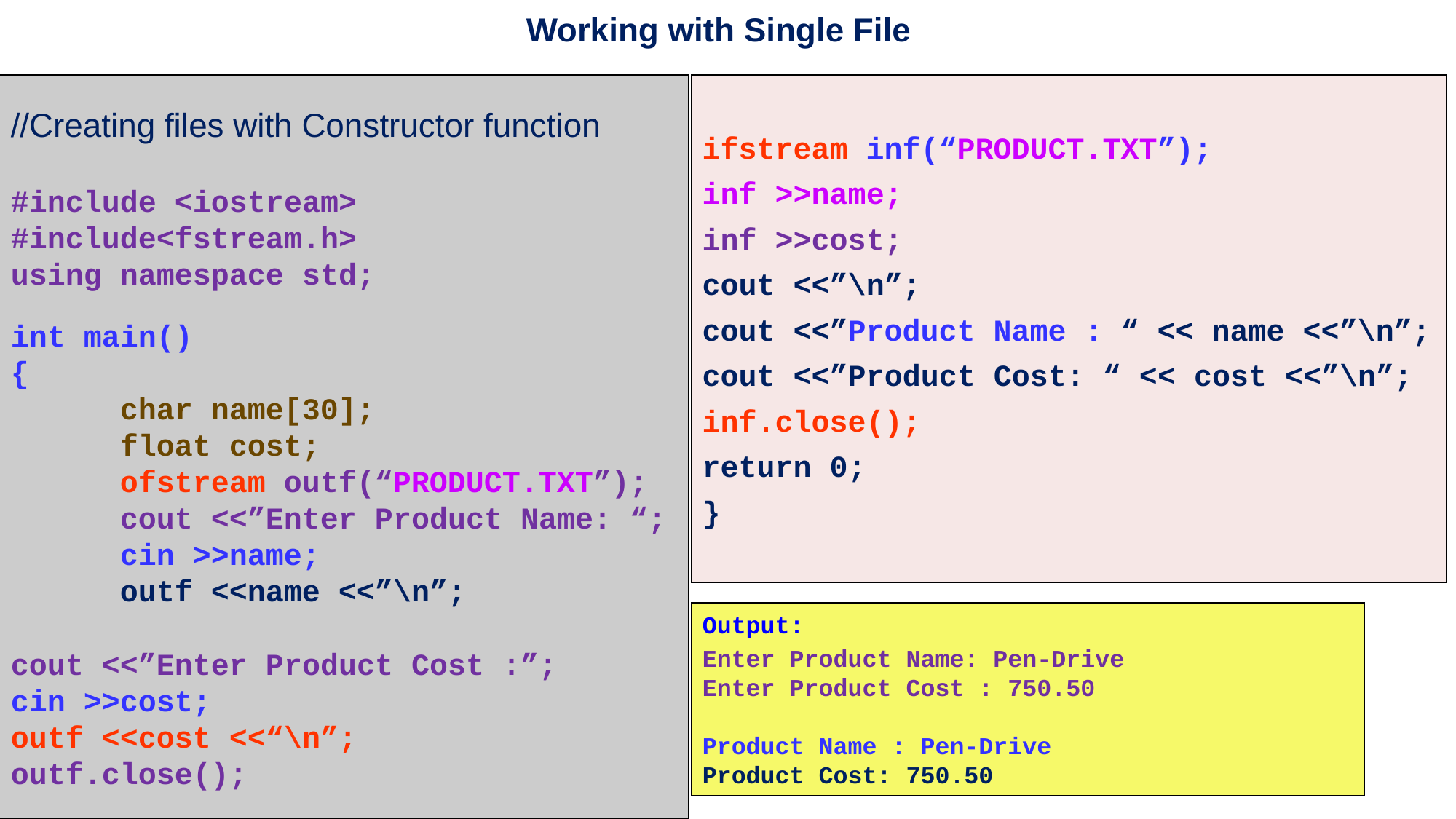

Working with Single File
//Creating files with Constructor function

#include <iostream>
#include<fstream.h>
using namespace std;

int main()
{
      char name[30];
	float cost;
	ofstream outf(“PRODUCT.TXT”);
	cout <<”Enter Product Name: “;
	cin >>name;
	outf <<name <<”\n”;

cout <<”Enter Product Cost :”;
cin >>cost;
outf <<cost <<“\n”;
outf.close();
ifstream inf(“PRODUCT.TXT”);
inf >>name;
inf >>cost;
cout <<”\n”;
cout <<”Product Name : “ << name <<”\n”;
cout <<”Product Cost: “ << cost <<”\n”;
inf.close();
return 0;
}
Output:
Enter Product Name: Pen-Drive
Enter Product Cost : 750.50

Product Name : Pen-Drive
Product Cost: 750.50